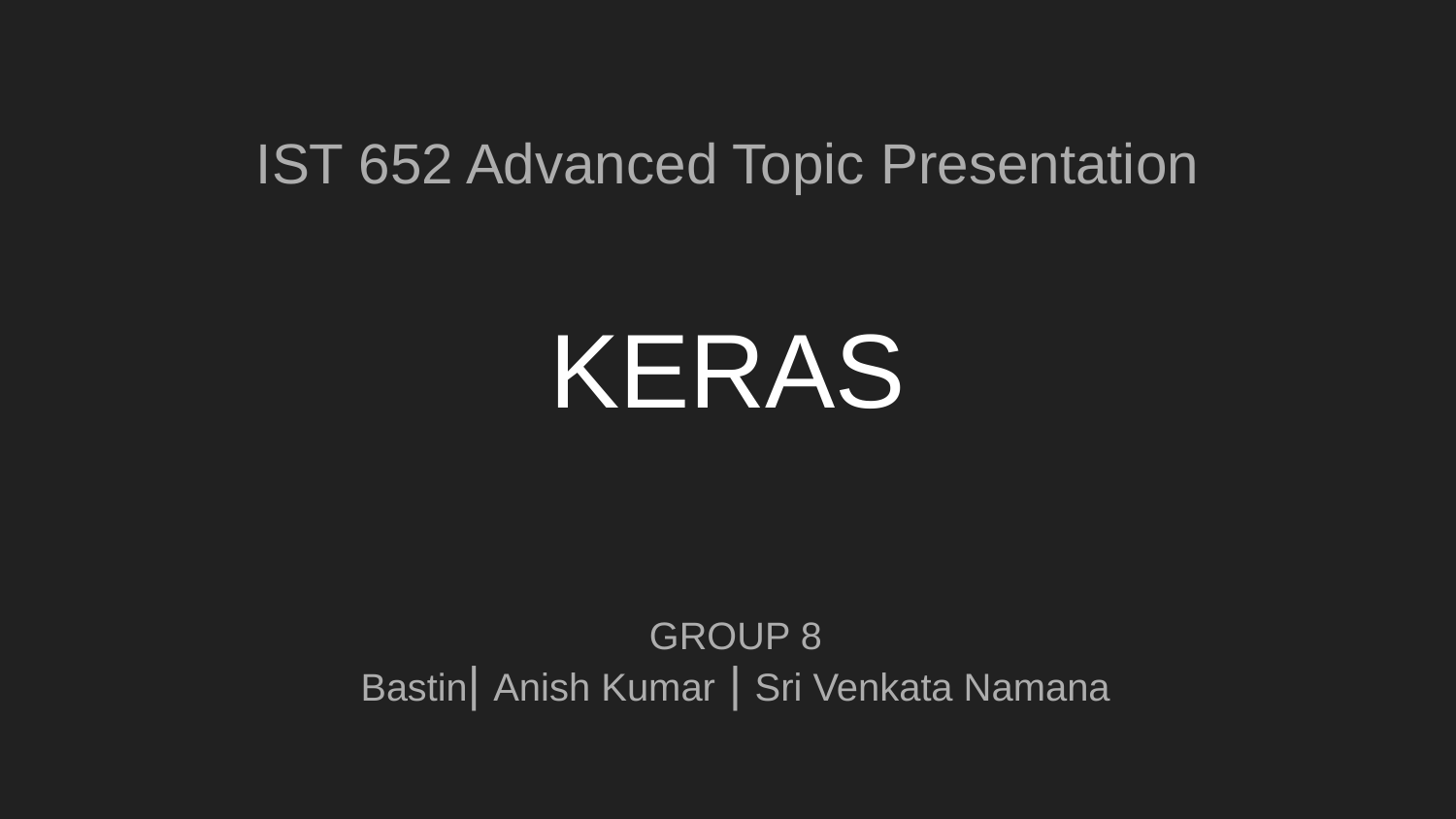

IST 652 Advanced Topic Presentation
# KERAS
GROUP 8
Bastin| Anish Kumar | Sri Venkata Namana